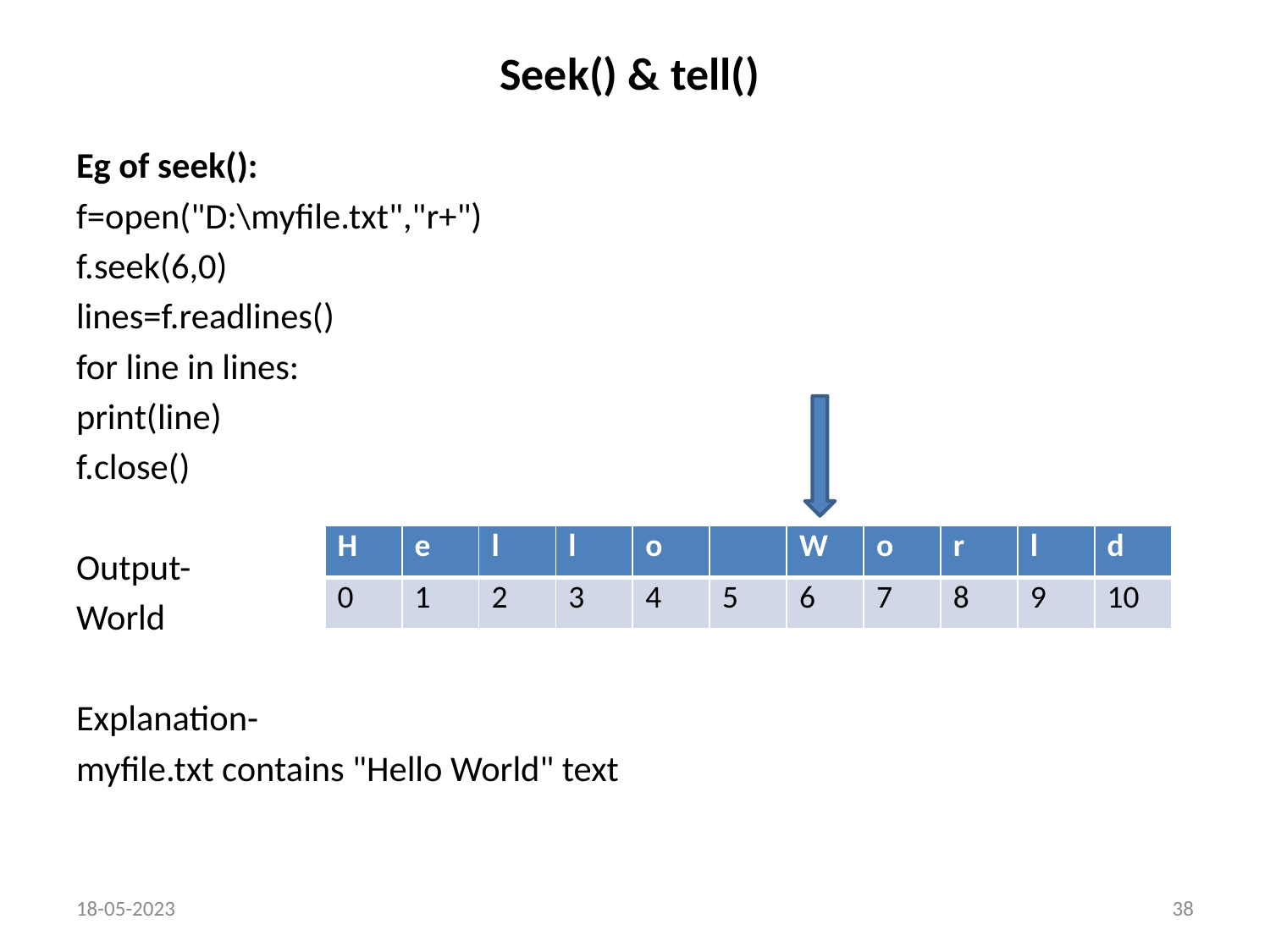

# Seek() & tell()
Eg of seek():
f=open("D:\myfile.txt","r+")
f.seek(6,0)
lines=f.readlines()
for line in lines:
print(line)
f.close()

Output-
World

Explanation-
myfile.txt contains "Hello World" text

| H | e | l | l | o |  | W | o | r | l | d |
| --- | --- | --- | --- | --- | --- | --- | --- | --- | --- | --- |
| 0 | 1 | 2 | 3 | 4 | 5 | 6 | 7 | 8 | 9 | 10 |
18-05-2023

38